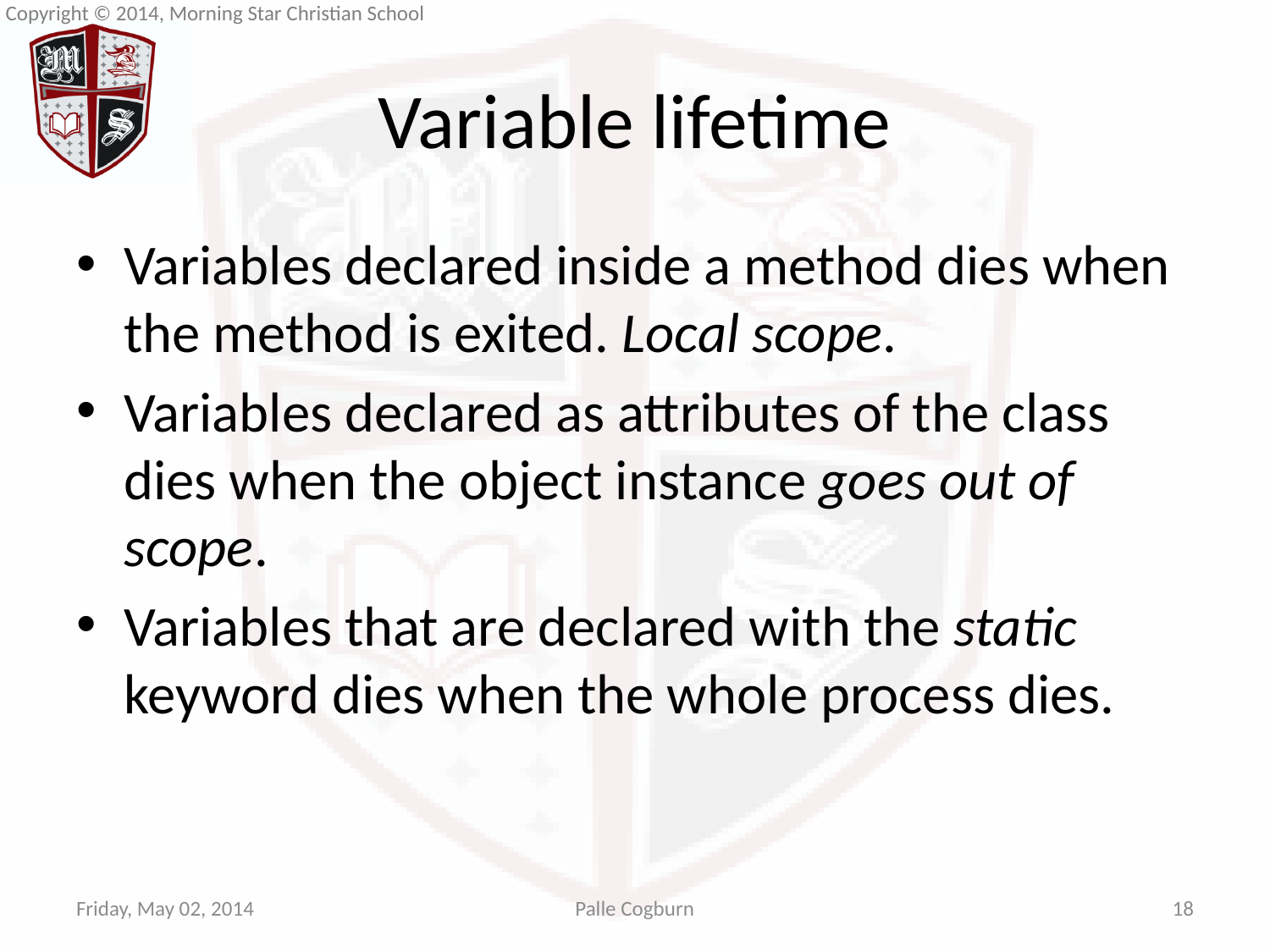

# Variable lifetime
Variables declared inside a method dies when the method is exited. Local scope.
Variables declared as attributes of the class dies when the object instance goes out of scope.
Variables that are declared with the static keyword dies when the whole process dies.
Friday, May 02, 2014
Palle Cogburn
18